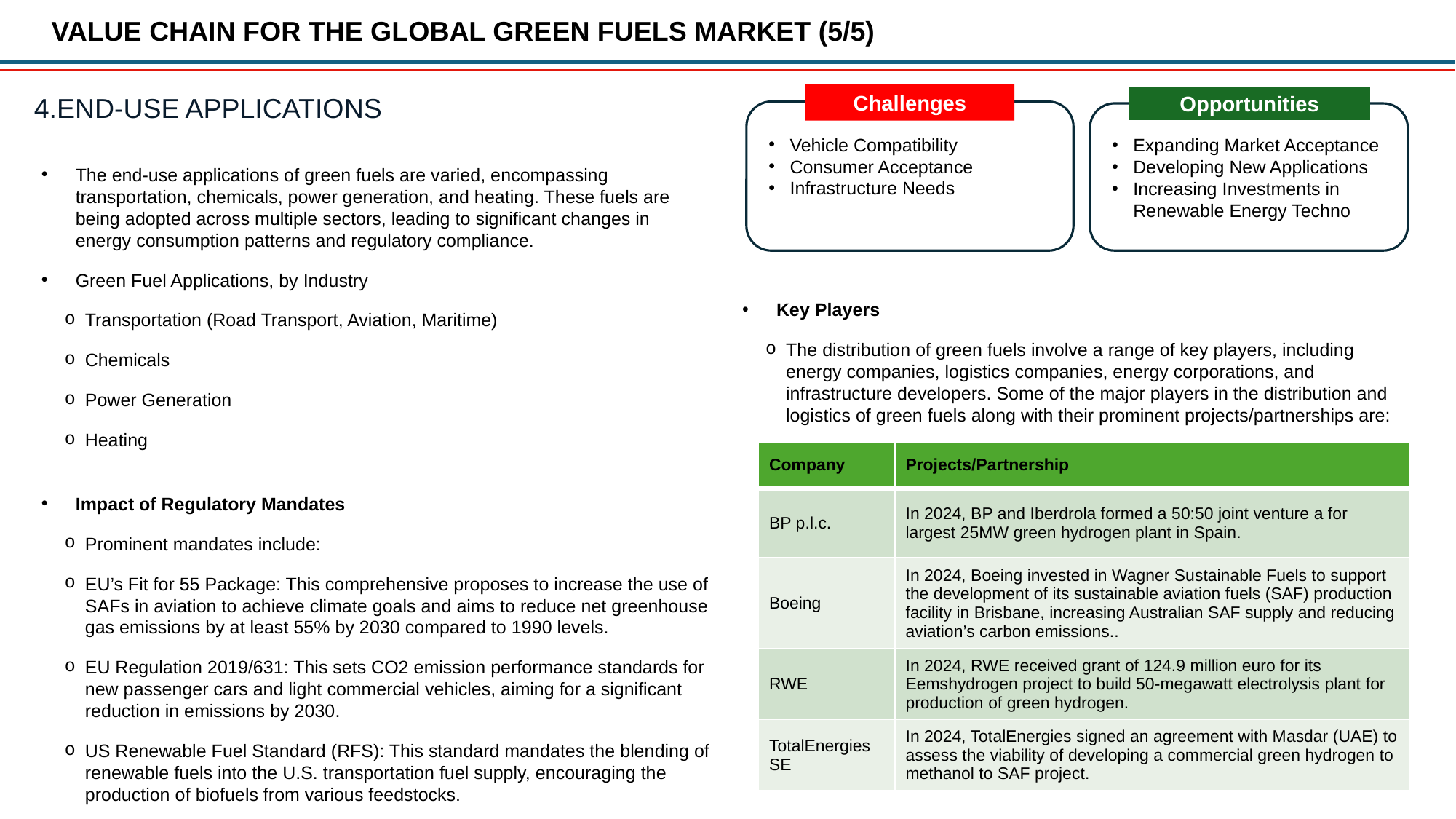

VALUE CHAIN FOR THE GLOBAL GREEN FUELS MARKET (5/5)
Challenges

Vehicle Compatibility
Consumer Acceptance
Infrastructure Needs
Opportunities

Expanding Market Acceptance
Developing New Applications
Increasing Investments in Renewable Energy Techno
END-USE APPLICATIONS
The end-use applications of green fuels are varied, encompassing transportation, chemicals, power generation, and heating. These fuels are being adopted across multiple sectors, leading to significant changes in energy consumption patterns and regulatory compliance.
Green Fuel Applications, by Industry
Transportation (Road Transport, Aviation, Maritime)
Chemicals
Power Generation
Heating
Key Players
The distribution of green fuels involve a range of key players, including energy companies, logistics companies, energy corporations, and infrastructure developers. Some of the major players in the distribution and logistics of green fuels along with their prominent projects/partnerships are:
| Company | Projects/Partnership |
| --- | --- |
| BP p.l.c. | In 2024, BP and Iberdrola formed a 50:50 joint venture a for largest 25MW green hydrogen plant in Spain. |
| Boeing | In 2024, Boeing invested in Wagner Sustainable Fuels to support the development of its sustainable aviation fuels (SAF) production facility in Brisbane, increasing Australian SAF supply and reducing aviation’s carbon emissions.. |
| RWE | In 2024, RWE received grant of 124.9 million euro for its Eemshydrogen project to build 50-megawatt electrolysis plant for production of green hydrogen. |
| TotalEnergies SE | In 2024, TotalEnergies signed an agreement with Masdar (UAE) to assess the viability of developing a commercial green hydrogen to methanol to SAF project. |
Impact of Regulatory Mandates
Prominent mandates include:
EU’s Fit for 55 Package: This comprehensive proposes to increase the use of SAFs in aviation to achieve climate goals and aims to reduce net greenhouse gas emissions by at least 55% by 2030 compared to 1990 levels.
EU Regulation 2019/631: This sets CO2 emission performance standards for new passenger cars and light commercial vehicles, aiming for a significant reduction in emissions by 2030.
US Renewable Fuel Standard (RFS): This standard mandates the blending of renewable fuels into the U.S. transportation fuel supply, encouraging the production of biofuels from various feedstocks.